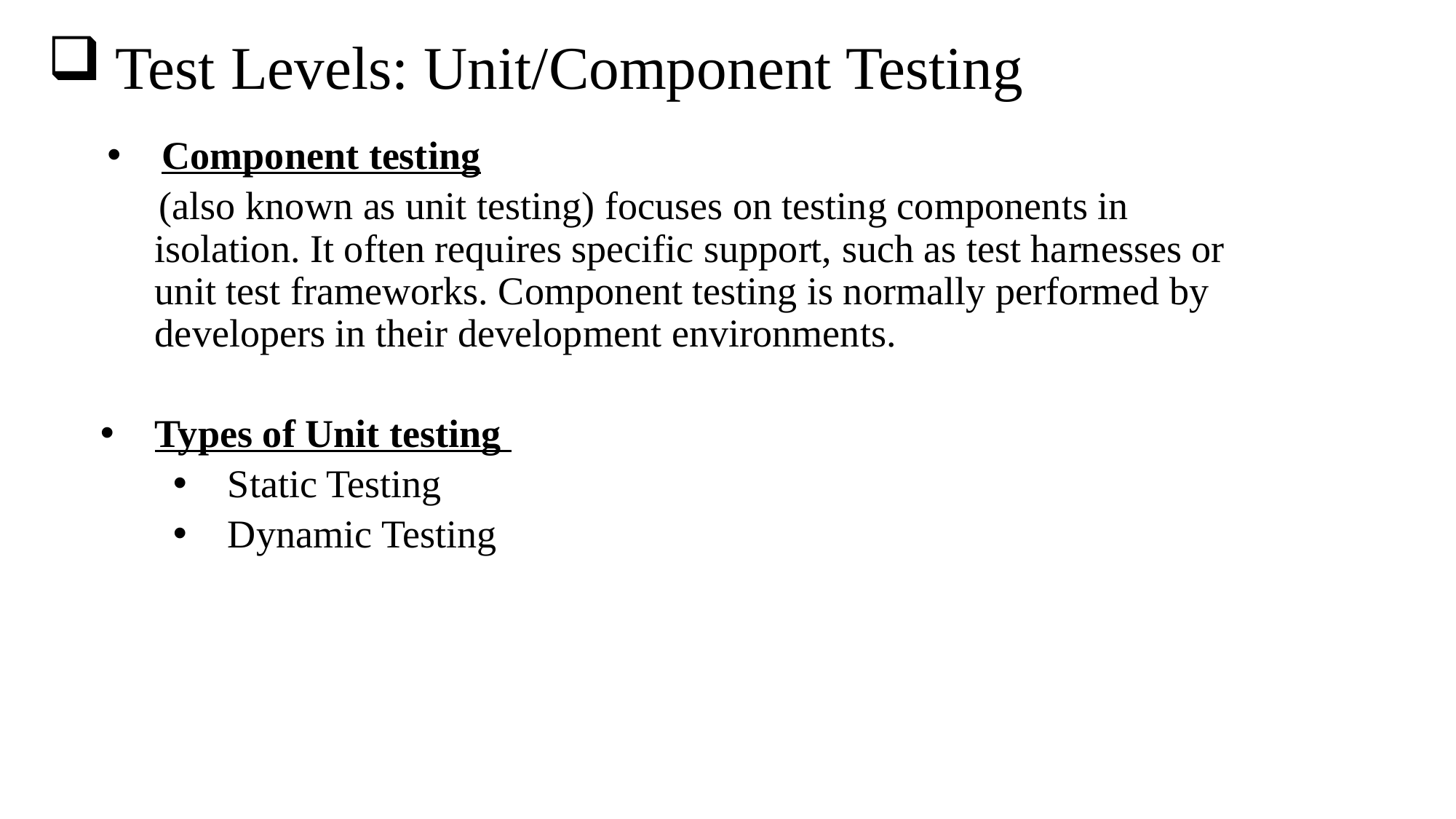

# Test Levels: Unit/Component Testing
Component testing
      (also known as unit testing) focuses on testing components in isolation. It often requires specific support, such as test harnesses or unit test frameworks. Component testing is normally performed by developers in their development environments.

Types of Unit testing
Static Testing
Dynamic Testing